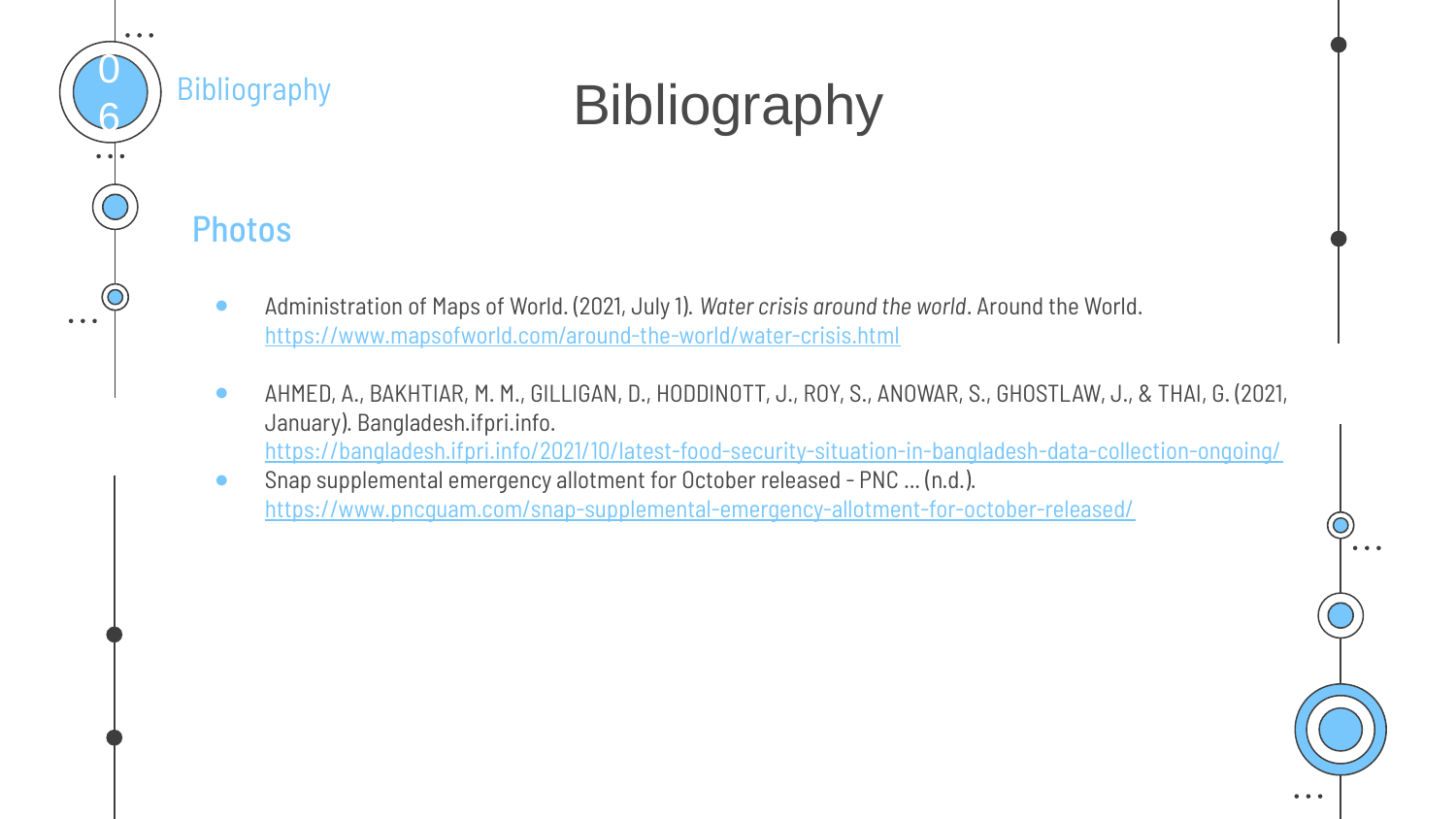

Bibliography
06
# Bibliography
Photos

Administration of Maps of World. (2021, July 1). Water crisis around the world. Around the World. https://www.mapsofworld.com/around-the-world/water-crisis.html

AHMED, A., BAKHTIAR, M. M., GILLIGAN, D., HODDINOTT, J., ROY, S., ANOWAR, S., GHOSTLAW, J., & THAI, G. (2021, January). Bangladesh.ifpri.info. https://bangladesh.ifpri.info/2021/10/latest-food-security-situation-in-bangladesh-data-collection-ongoing/
Snap supplemental emergency allotment for October released - PNC ... (n.d.). https://www.pncguam.com/snap-supplemental-emergency-allotment-for-october-released/